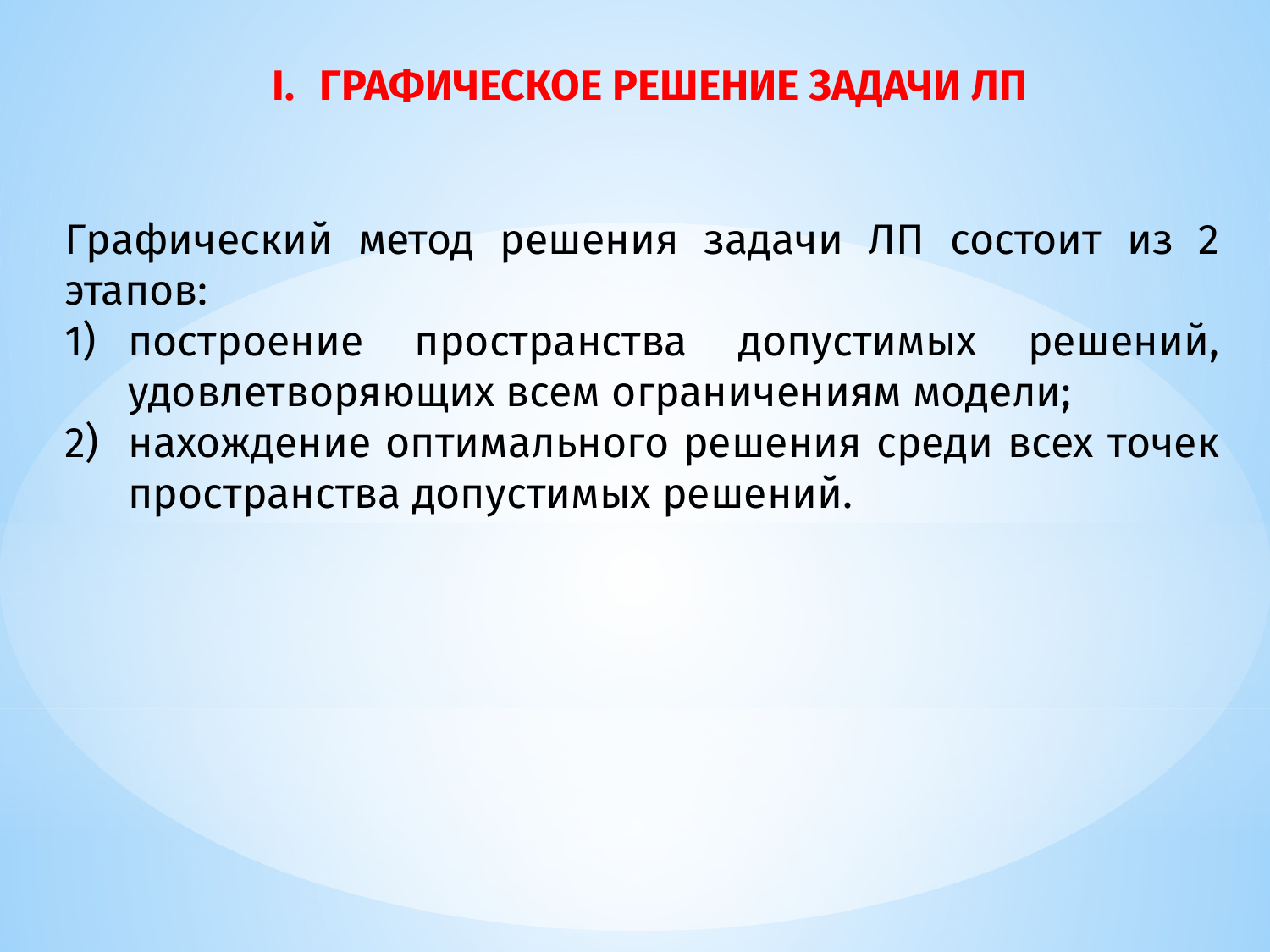

Графическое решение ЗАДАЧИ ЛП
Графический метод решения задачи ЛП состоит из 2 этапов:
построение пространства допустимых решений, удовлетворяющих всем ограничениям модели;
нахождение оптимального решения среди всех точек пространства допустимых решений.